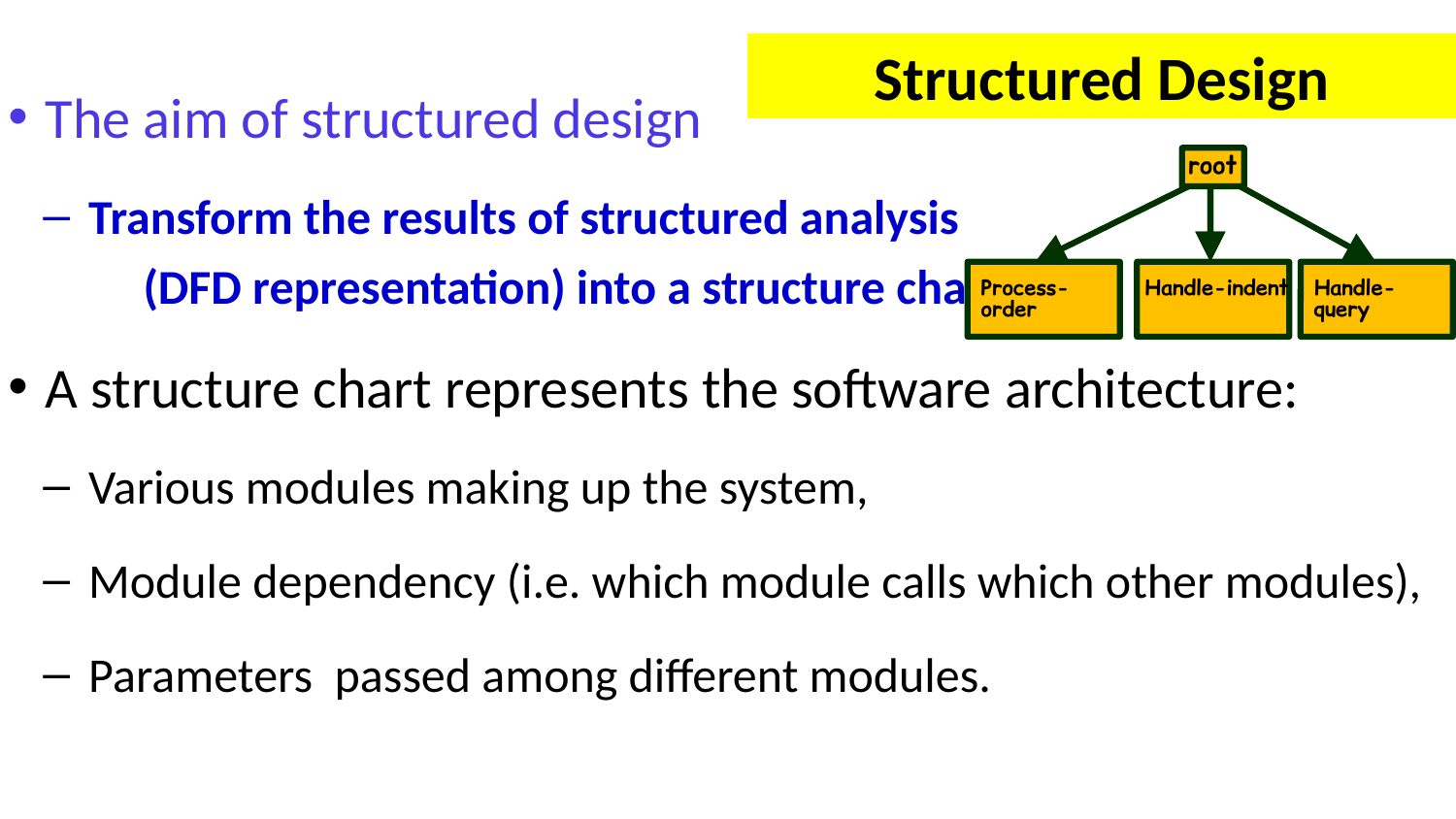

# Structured Design
The aim of structured design
Transform the results of structured analysis                                                  (DFD representation) into a structure chart.
A structure chart represents the software architecture:
Various modules making up the system,
Module dependency (i.e. which module calls which other modules),
Parameters  passed among different modules.

root

Process-order
Handle-indent
Handle-query